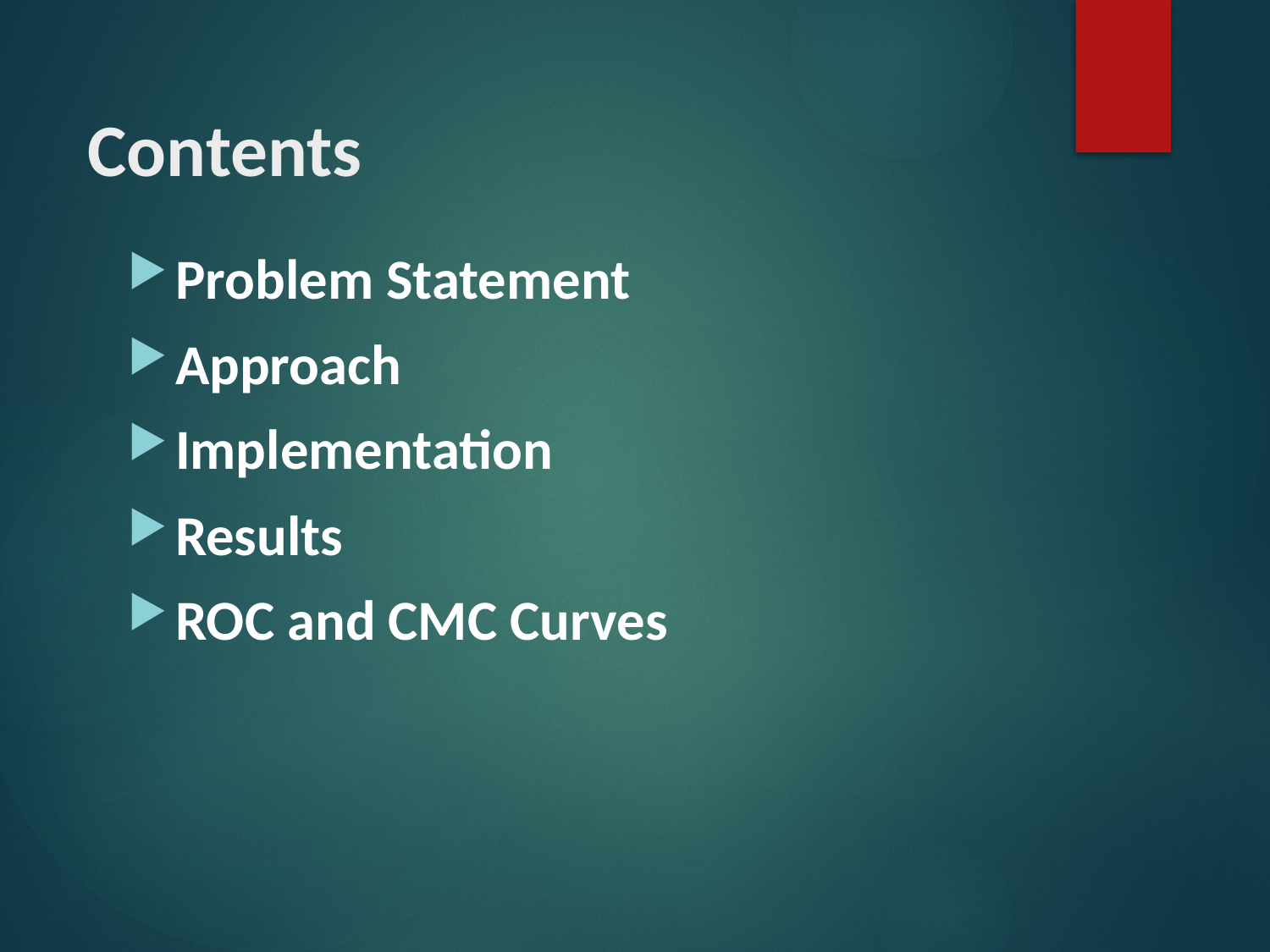

# Contents
Problem Statement
Approach
Implementation
Results
ROC and CMC Curves